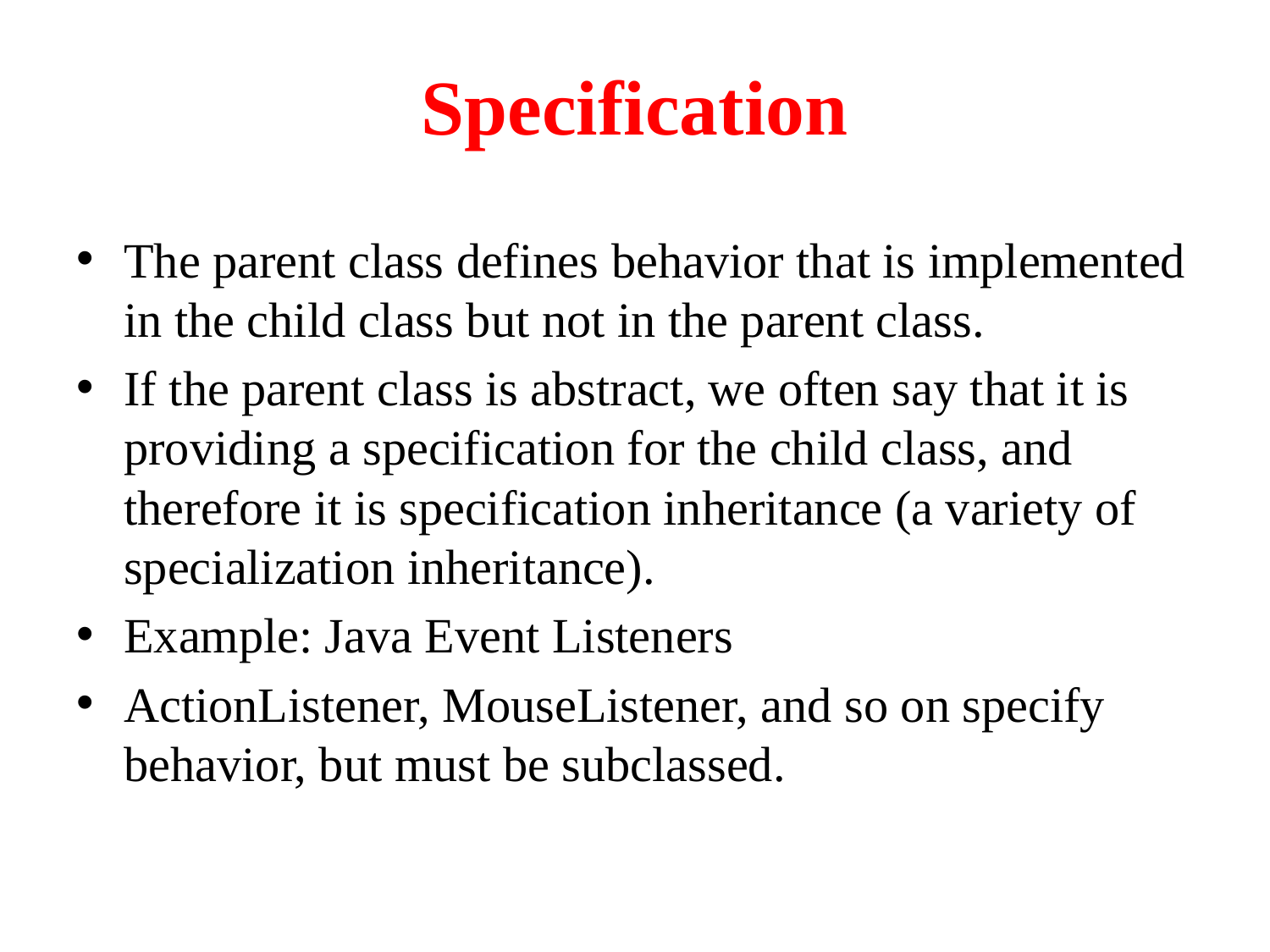

# Specification
The parent class defines behavior that is implemented in the child class but not in the parent class.
If the parent class is abstract, we often say that it is providing a specification for the child class, and therefore it is specification inheritance (a variety of specialization inheritance).
Example: Java Event Listeners
ActionListener, MouseListener, and so on specify behavior, but must be subclassed.